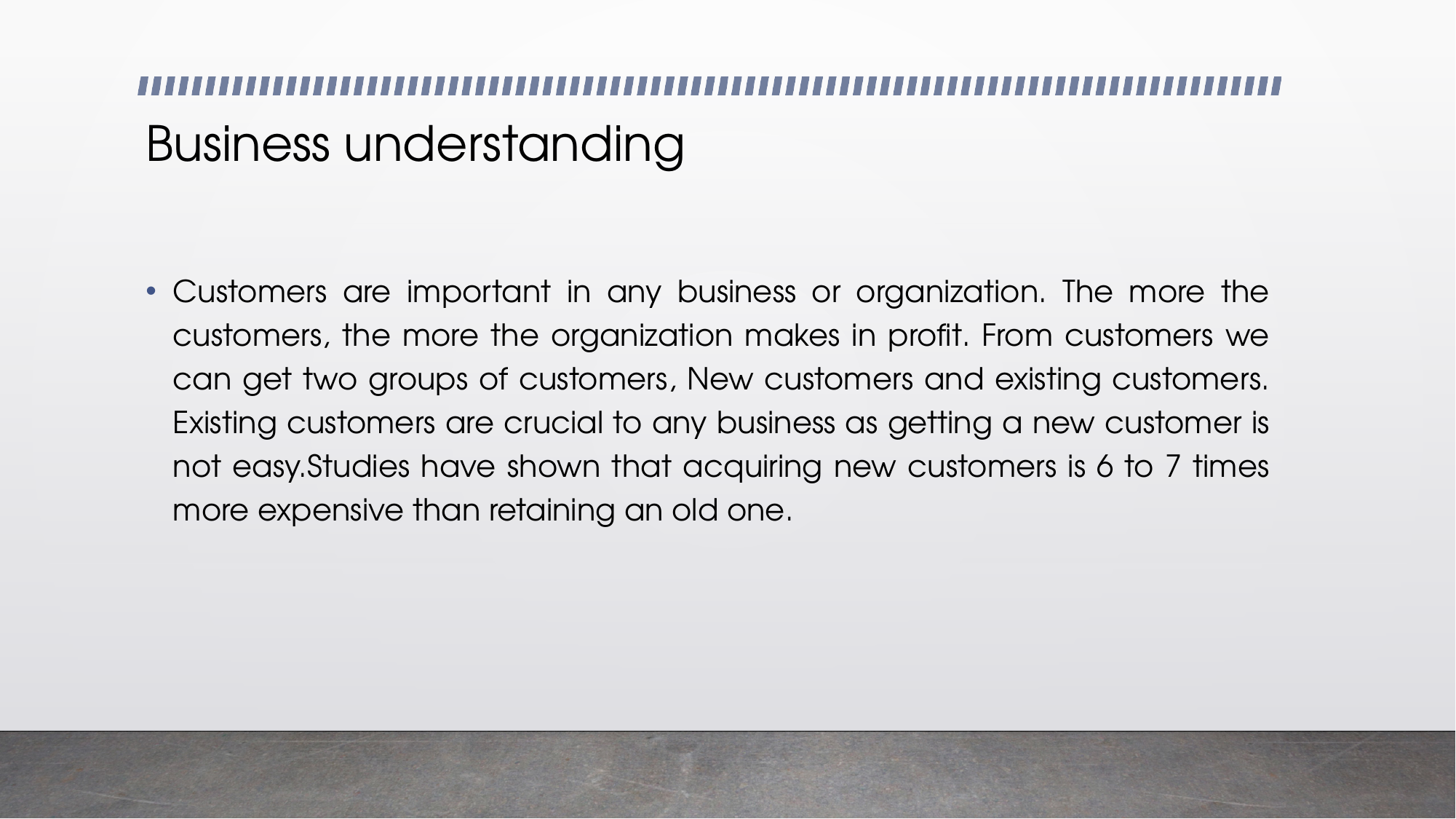

# Business understanding
Customers are important in any business or organization. The more the customers, the more the organization makes in profit. From customers we can get two groups of customers, New customers and existing customers. Existing customers are crucial to any business as getting a new customer is not easy.Studies have shown that acquiring new customers is 6 to 7 times more expensive than retaining an old one.